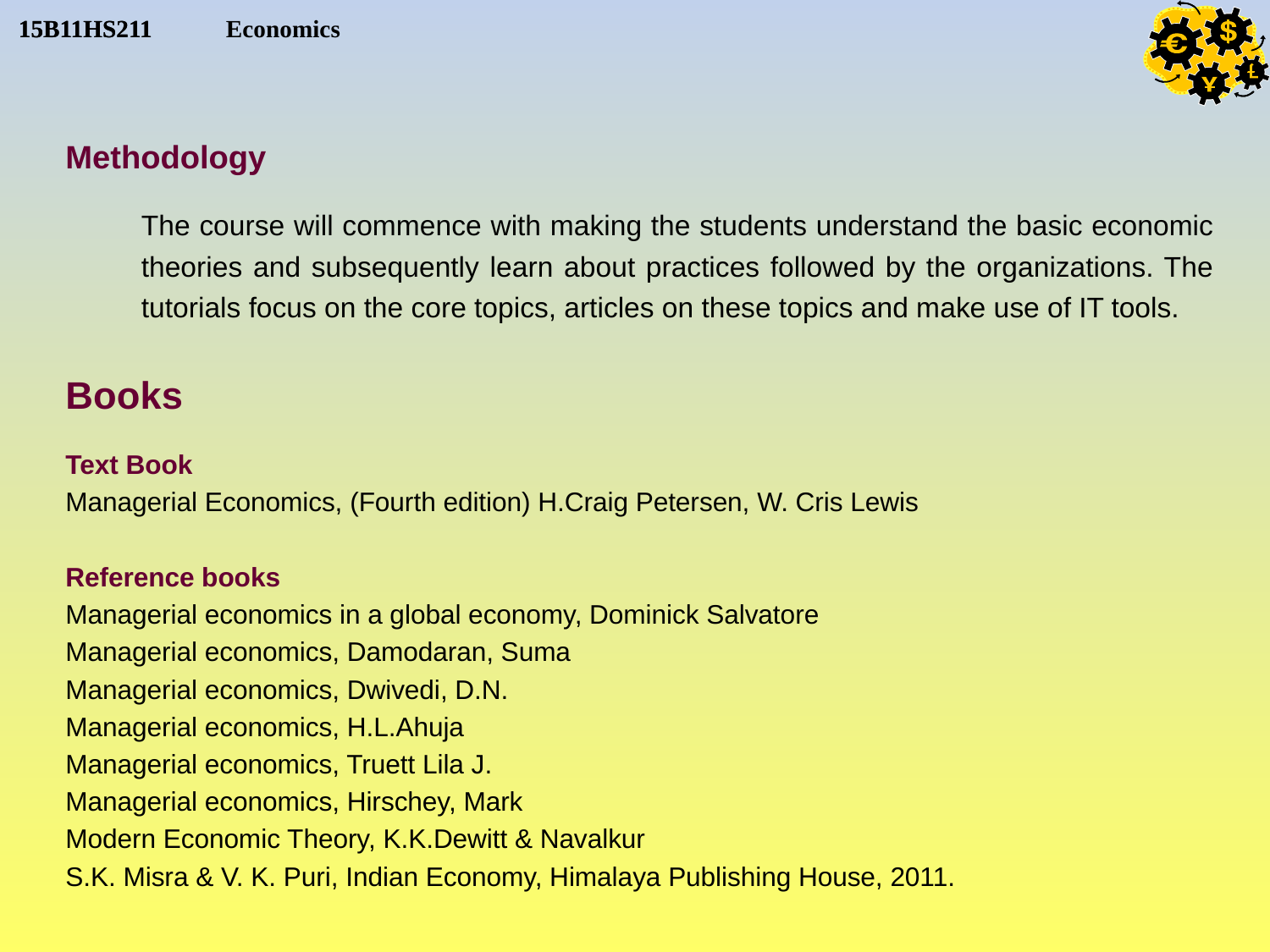

Methodology

	The course will commence with making the students understand the basic economic theories and subsequently learn about practices followed by the organizations. The tutorials focus on the core topics, articles on these topics and make use of IT tools.

Books

Text Book
Managerial Economics, (Fourth edition) H.Craig Petersen, W. Cris Lewis

Reference books
Managerial economics in a global economy, Dominick Salvatore
Managerial economics, Damodaran, Suma
Managerial economics, Dwivedi, D.N.
Managerial economics, H.L.Ahuja
Managerial economics, Truett Lila J.
Managerial economics, Hirschey, Mark
Modern Economic Theory, K.K.Dewitt & Navalkur
S.K. Misra & V. K. Puri, Indian Economy, Himalaya Publishing House, 2011.